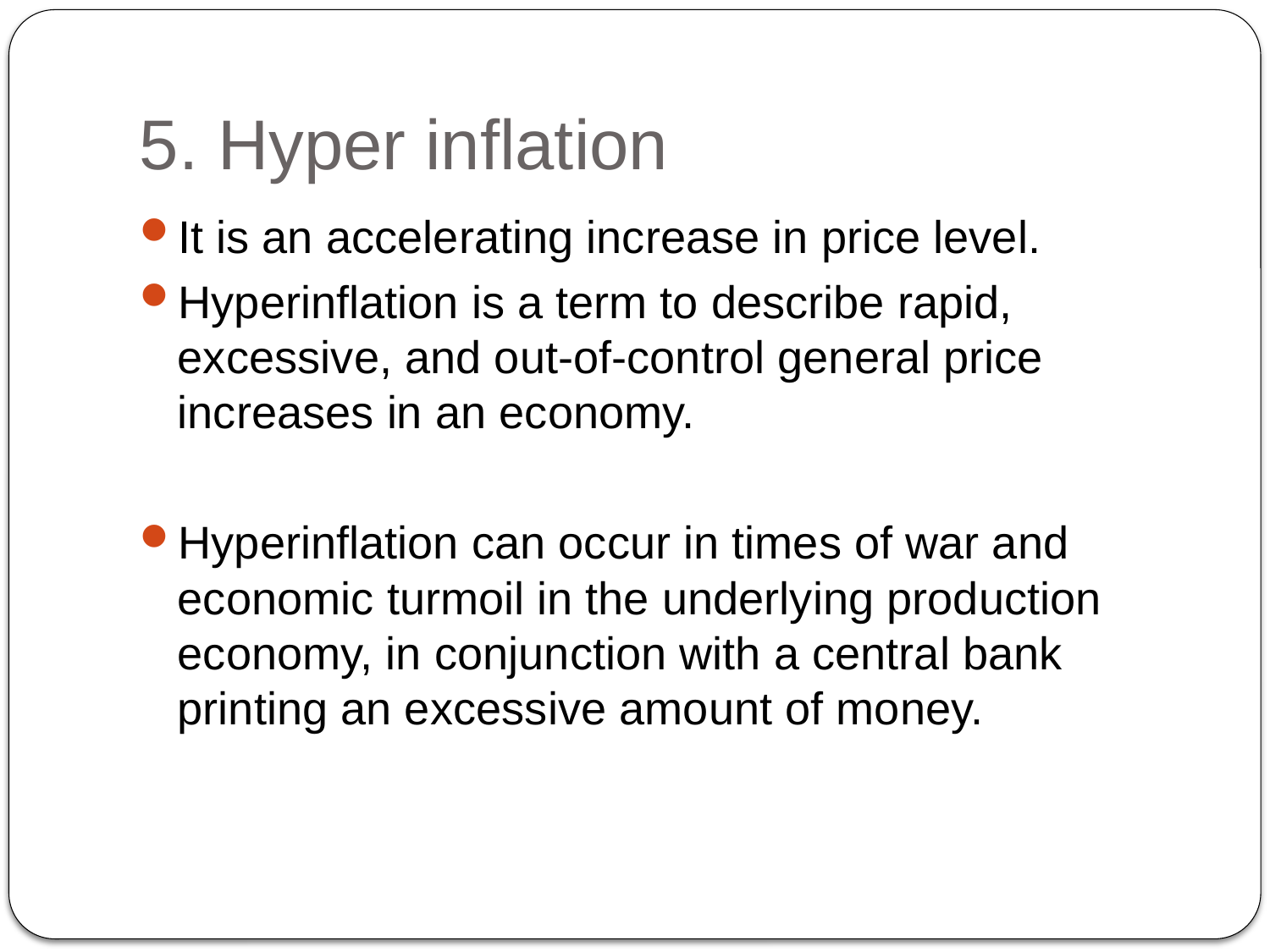

# 5. Hyper inflation
It is an accelerating increase in price level.
Hyperinflation is a term to describe rapid, excessive, and out-of-control general price increases in an economy.

Hyperinflation can occur in times of war and economic turmoil in the underlying production economy, in conjunction with a central bank printing an excessive amount of money.